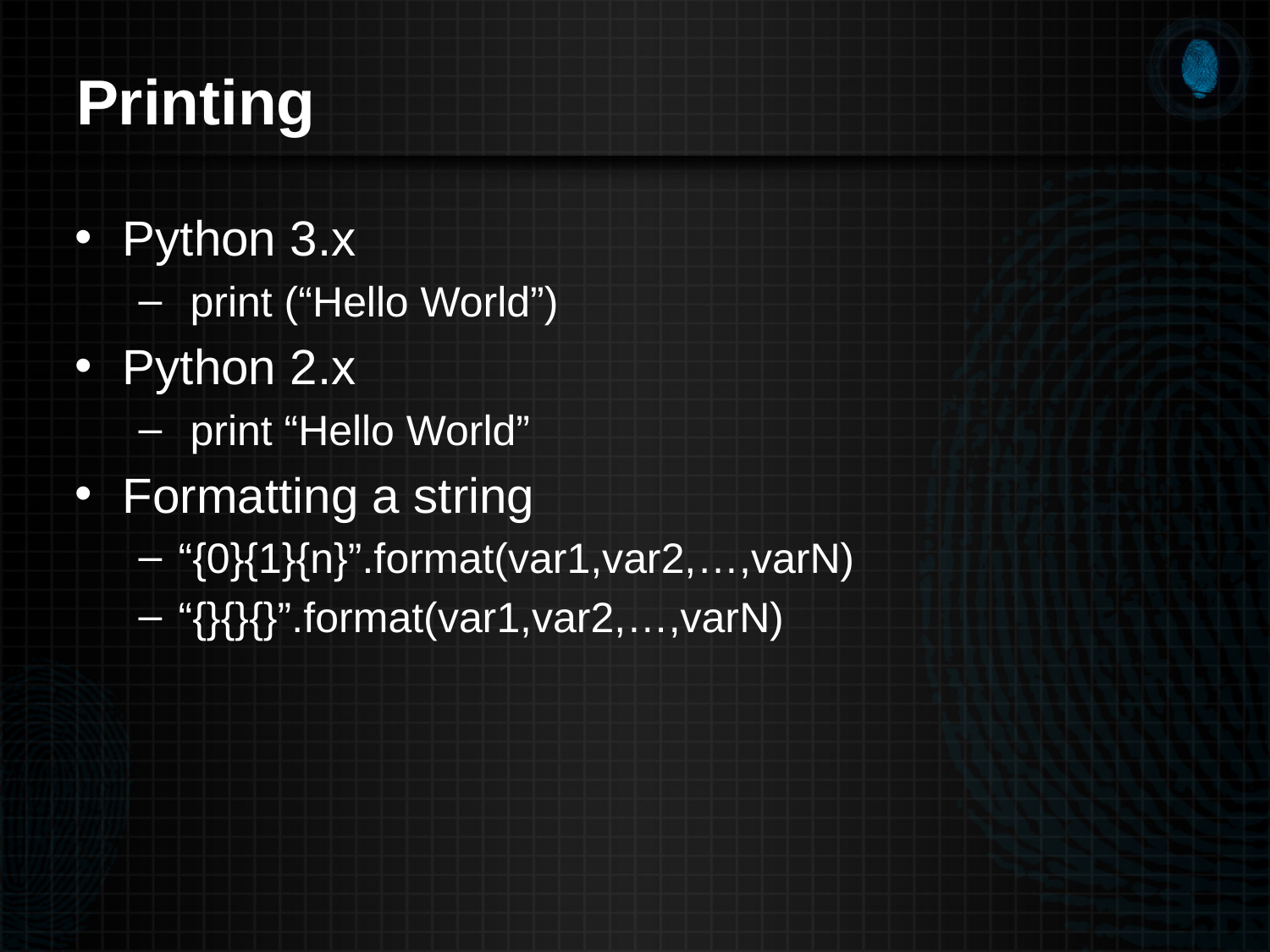

# Printing
Python 3.x
 print (“Hello World”)
Python 2.x
 print “Hello World”
Formatting a string
“{0}{1}{n}”.format(var1,var2,…,varN)
“{}{}{}”.format(var1,var2,…,varN)